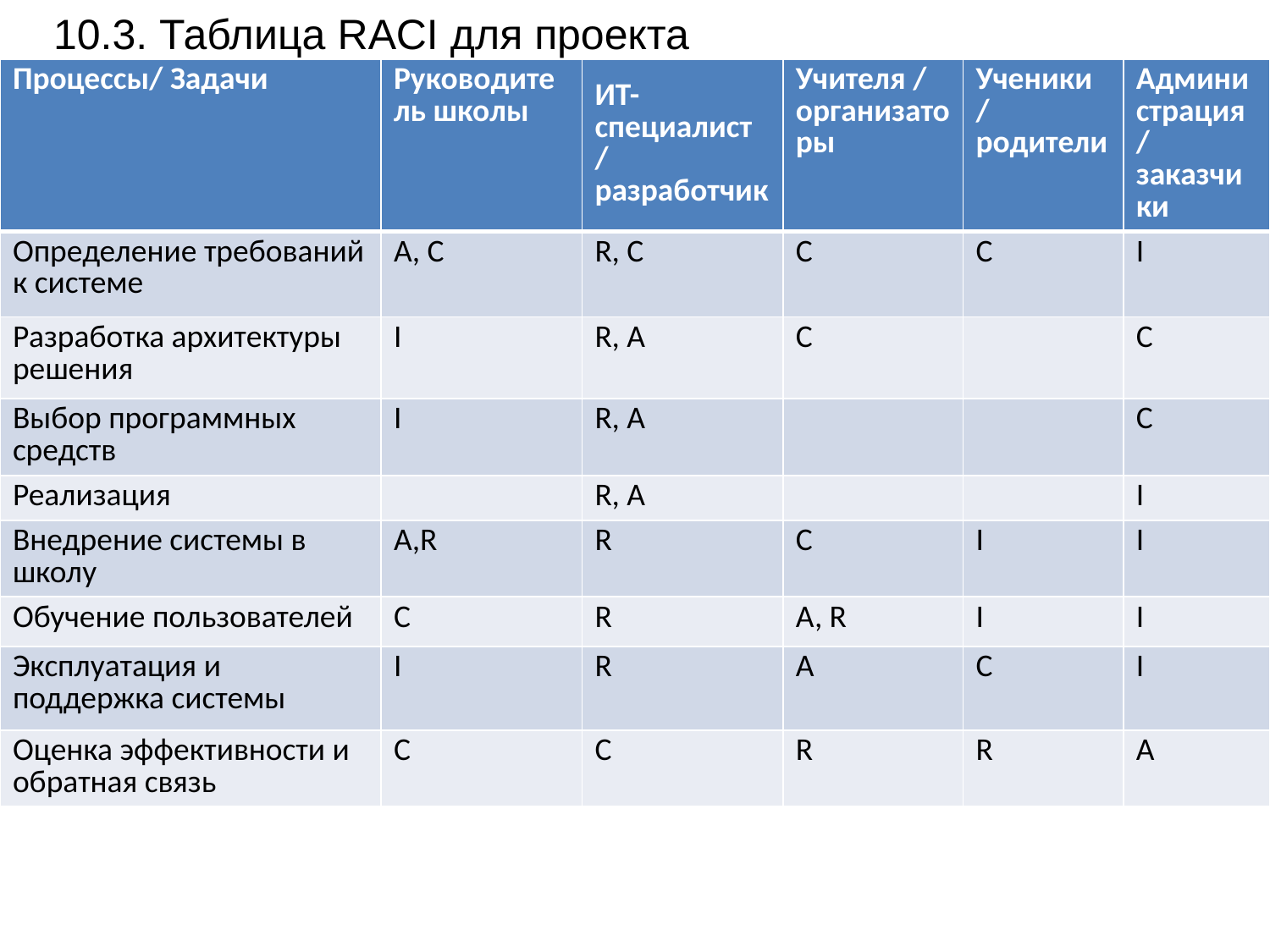

# 10.3. Таблица RACI для проекта
| Процессы/ Задачи | Руководитель школы | ИТ-специалист / разработчик | Учителя / организаторы | Ученики / родители | Администрация / заказчики |
| --- | --- | --- | --- | --- | --- |
| Определение требований к системе | A, C | R, C | C | C | I |
| Разработка архитектуры решения | I | R, A | C |  | C |
| Выбор программных средств | I | R, A |  |  | C |
| Реализация |  | R, A |  |  | I |
| Внедрение системы в школу | A,R | R | C | I | I |
| Обучение пользователей | C | R | A, R | I | I |
| Эксплуатация и поддержка системы | I | R | A | C | I |
| Оценка эффективности и обратная связь | C | C | R | R | A |